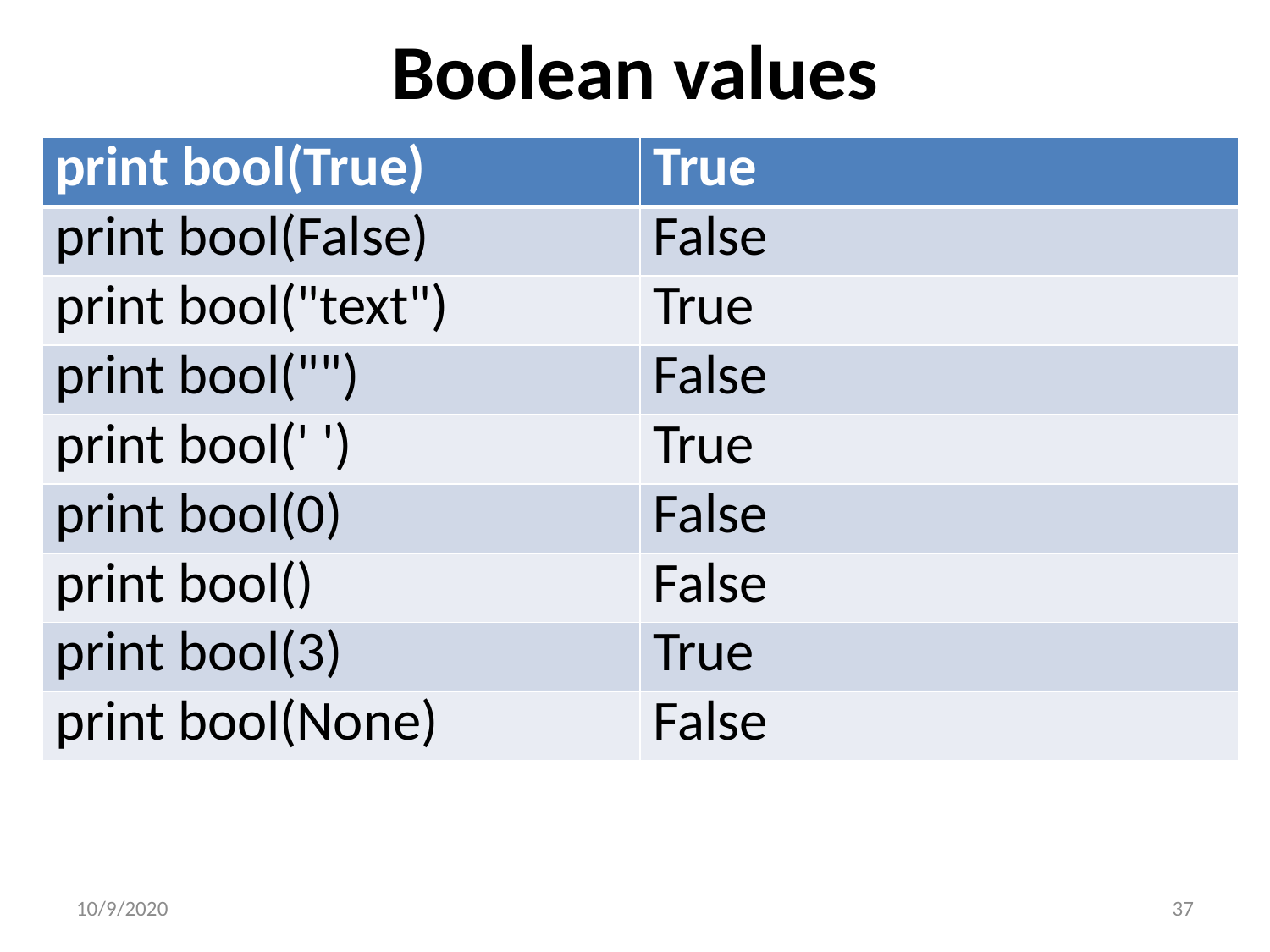

# Boolean values
| print bool(True) | True |
| --- | --- |
| print bool(False) | False |
| print bool("text") | True |
| print bool("") | False |
| print bool(' ') | True |
| print bool(0) | False |
| print bool() | False |
| print bool(3) | True |
| print bool(None) | False |

10/9/2020
37